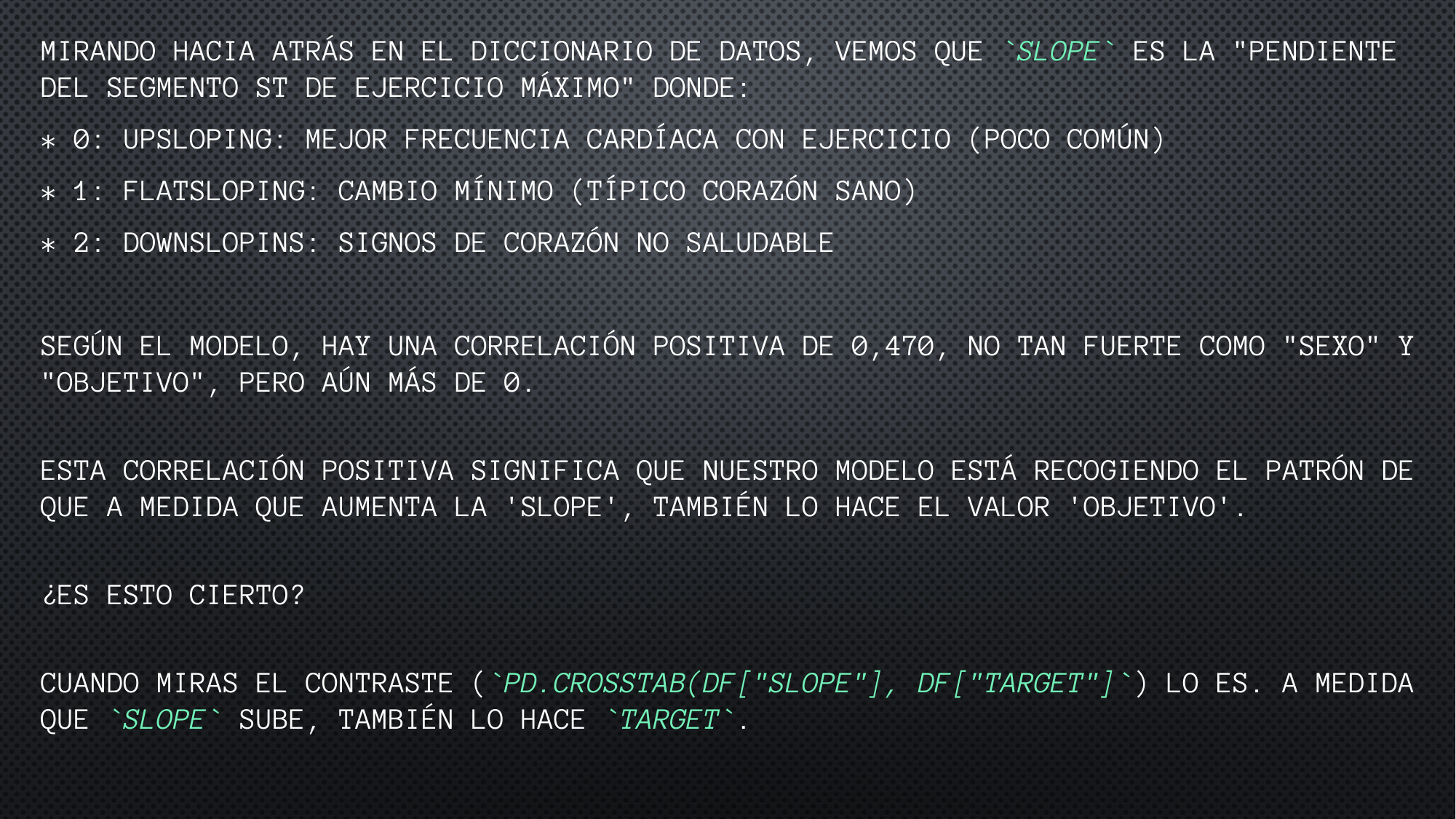

Mirando hacia atrás en el diccionario de datos, vemos que `slope` es la "pendiente del segmento ST de ejercicio máximo" donde:
* 0: Upsloping: mejor frecuencia cardíaca con ejercicio (poco común)
* 1: Flatsloping: cambio mínimo (típico corazón sano)
* 2: Downslopins: signos de corazón no saludable

Según el modelo, hay una correlación positiva de 0,470, no tan fuerte como "sexo" y "objetivo", pero aún más de 0.
Esta correlación positiva significa que nuestro modelo está recogiendo el patrón de que a medida que aumenta la 'slope', también lo hace el valor 'objetivo'.
¿Es esto cierto?
Cuando miras el contraste (`pd.crosstab(df["slope"], df["target"]`) lo es. A medida que `slope` sube, también lo hace `target`.